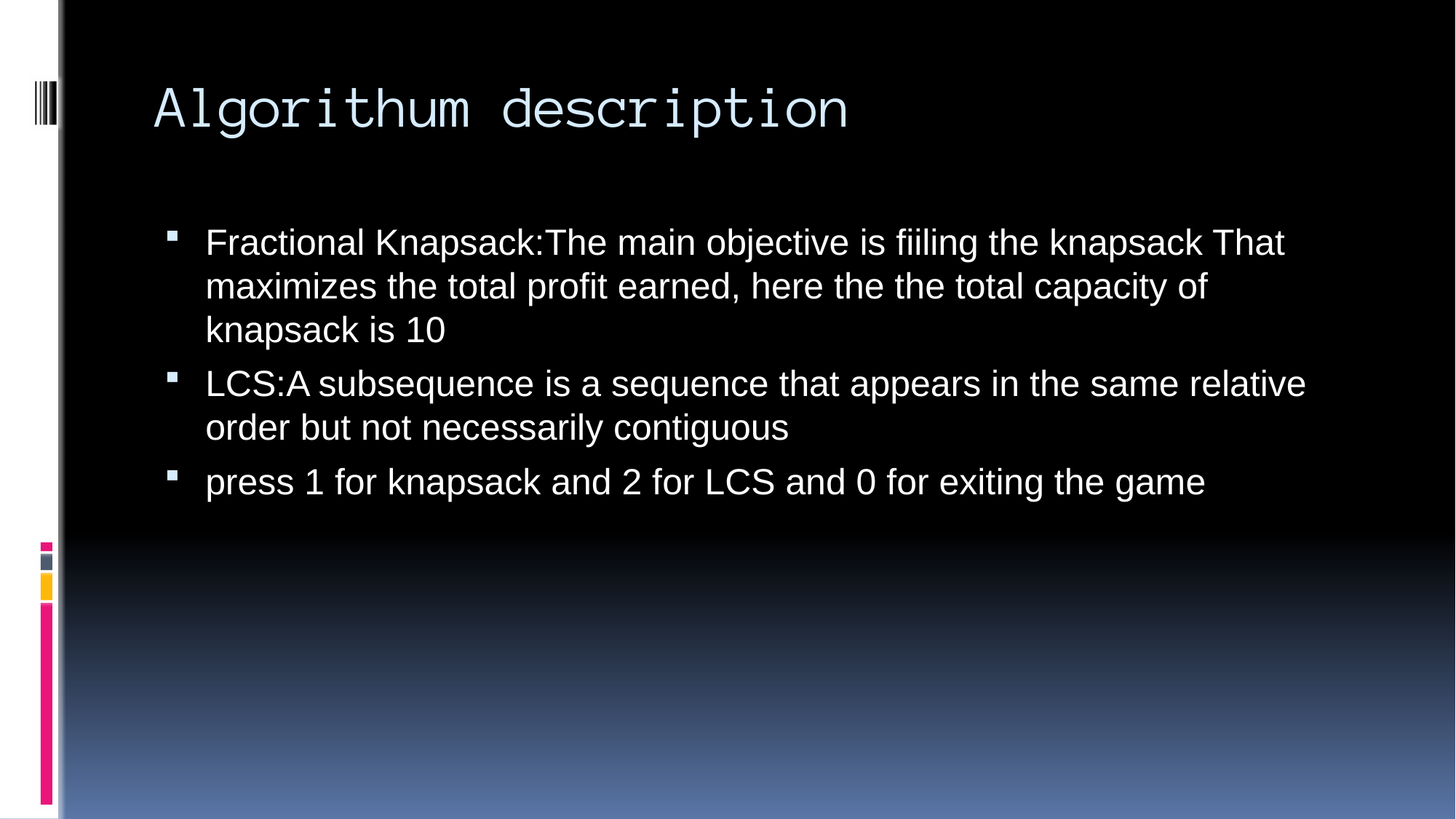

# Algorithum description
Fractional Knapsack:The main objective is fiiling the knapsack That maximizes the total profit earned, here the the total capacity of knapsack is 10
LCS:A subsequence is a sequence that appears in the same relative order but not necessarily contiguous
press 1 for knapsack and 2 for LCS and 0 for exiting the game